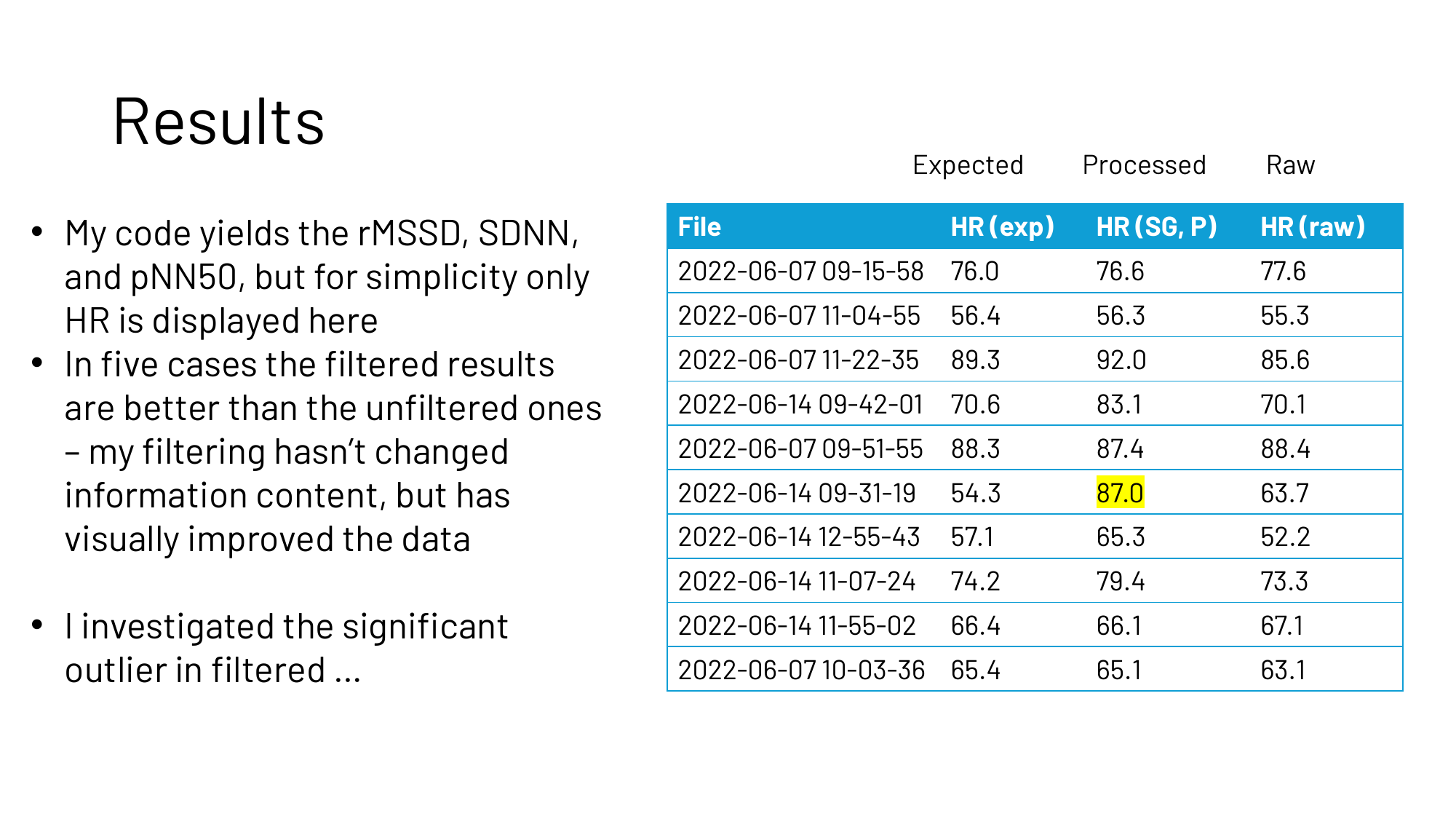

# Results
Expected
Processed
Raw
My code yields the rMSSD, SDNN, and pNN50, but for simplicity only HR is displayed here
In five cases the filtered results are better than the unfiltered ones – my filtering hasn’t changed information content, but has visually improved the data

I investigated the significant outlier in filtered …
| File | HR (exp) | HR (SG, P) | HR (raw) |
| --- | --- | --- | --- |
| 2022-06-07 09-15-58 | 76.0 | 76.6 | 77.6 |
| 2022-06-07 11-04-55 | 56.4 | 56.3 | 55.3 |
| 2022-06-07 11-22-35 | 89.3 | 92.0 | 85.6 |
| 2022-06-14 09-42-01 | 70.6 | 83.1 | 70.1 |
| 2022-06-07 09-51-55 | 88.3 | 87.4 | 88.4 |
| 2022-06-14 09-31-19 | 54.3 | 87.0 | 63.7 |
| 2022-06-14 12-55-43 | 57.1 | 65.3 | 52.2 |
| 2022-06-14 11-07-24 | 74.2 | 79.4 | 73.3 |
| 2022-06-14 11-55-02 | 66.4 | 66.1 | 67.1 |
| 2022-06-07 10-03-36 | 65.4 | 65.1 | 63.1 |